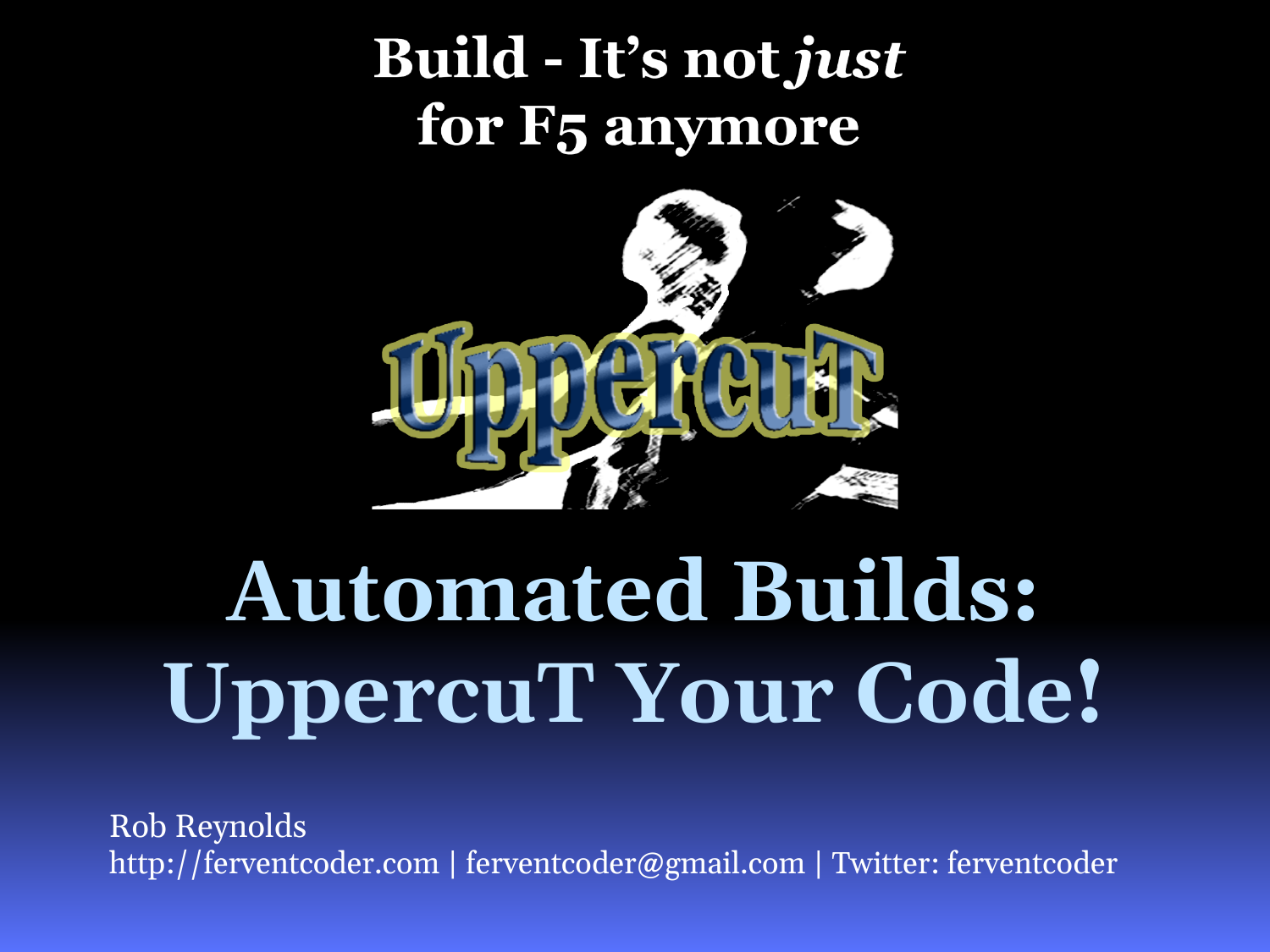

# Automated Builds: UppercuT Your Code!
Rob Reynolds
http://ferventcoder.com | ferventcoder@gmail.com | Twitter: ferventcoder